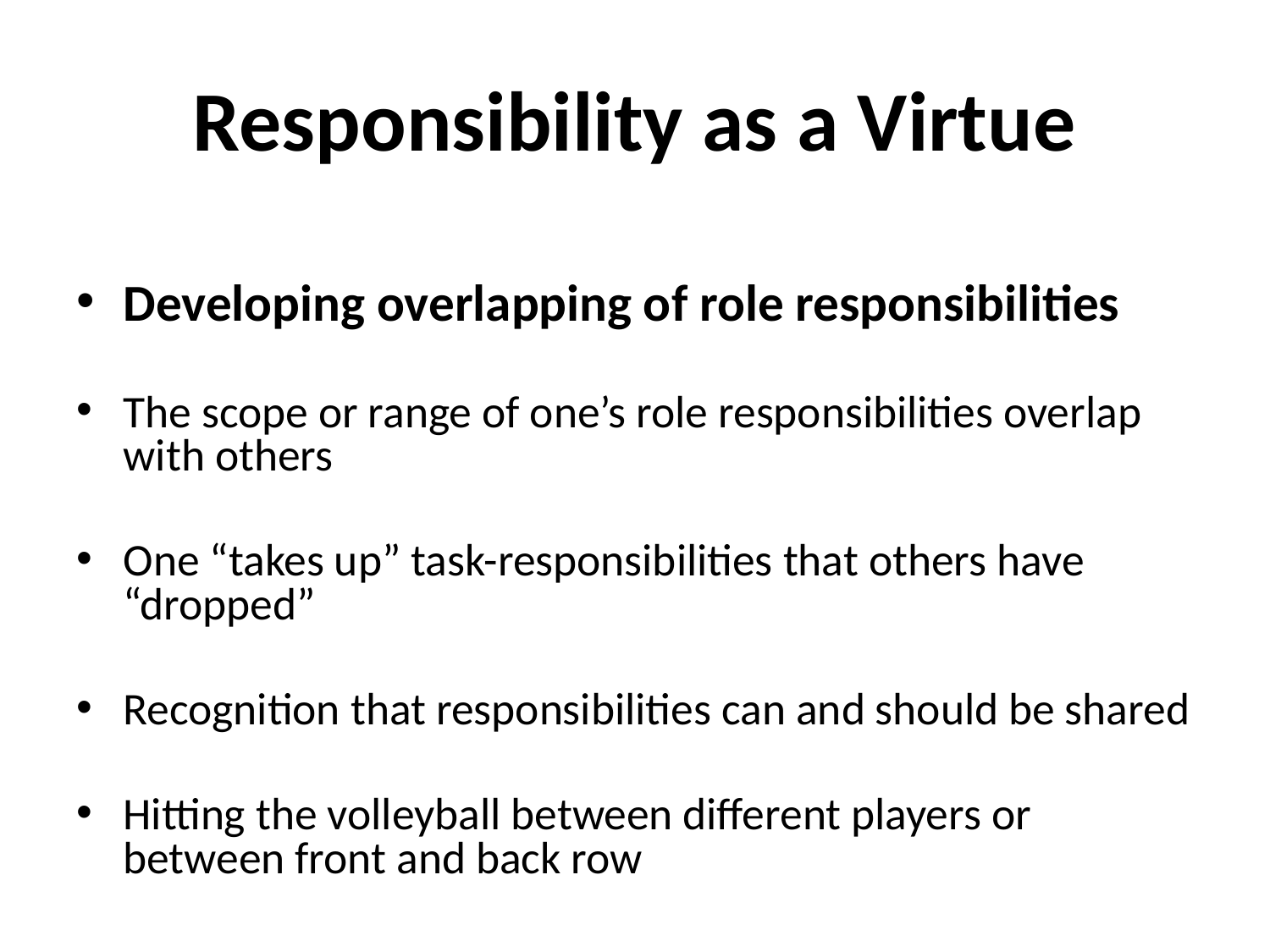

# Responsibility as a Virtue
Developing overlapping of role responsibilities

The scope or range of one’s role responsibilities overlap with others

One “takes up” task-responsibilities that others have “dropped”

Recognition that responsibilities can and should be shared

Hitting the volleyball between different players or between front and back row